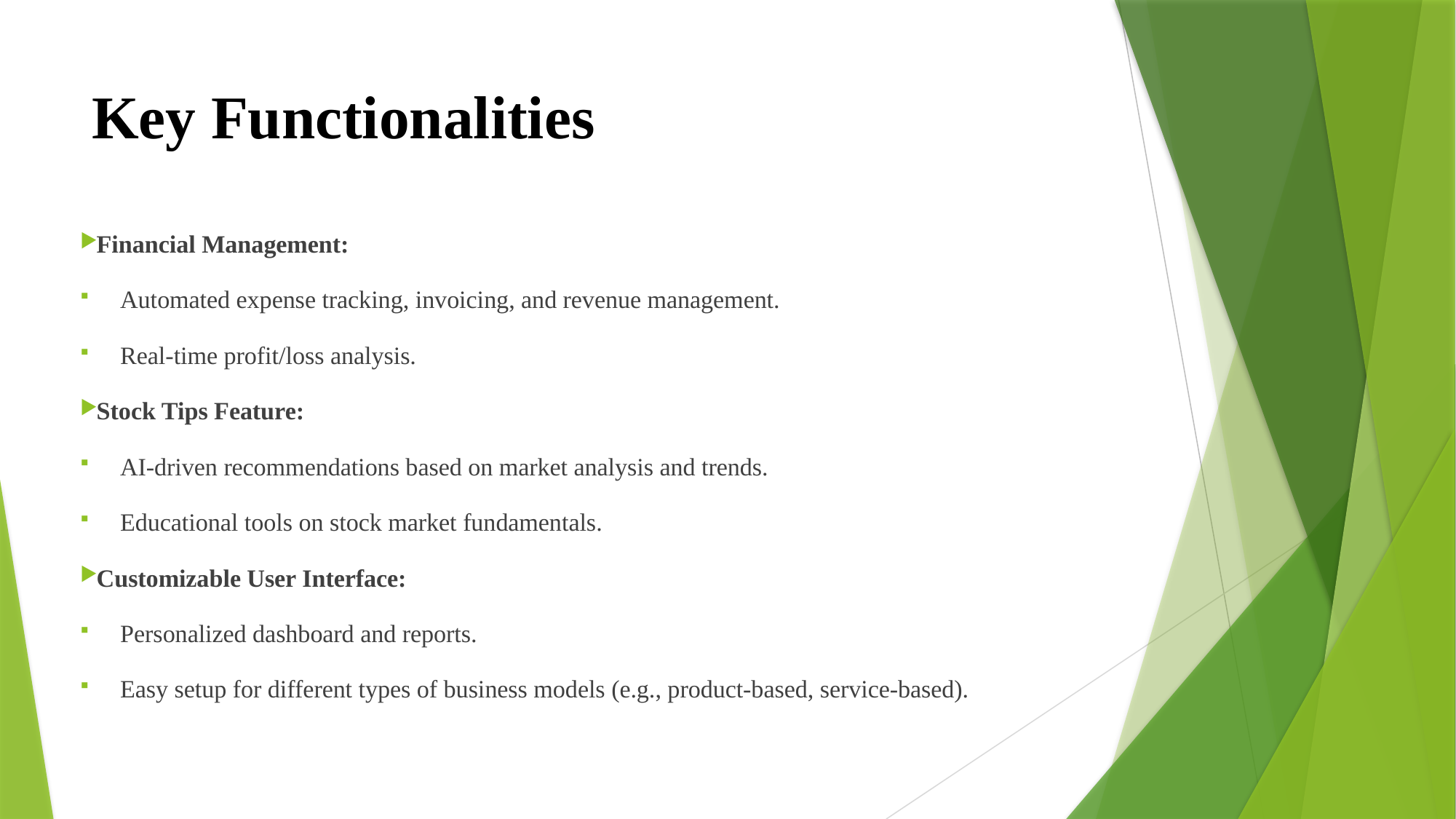

# Key Functionalities
Financial Management:
Automated expense tracking, invoicing, and revenue management.
Real-time profit/loss analysis.
Stock Tips Feature:
AI-driven recommendations based on market analysis and trends.
Educational tools on stock market fundamentals.
Customizable User Interface:
Personalized dashboard and reports.
Easy setup for different types of business models (e.g., product-based, service-based).